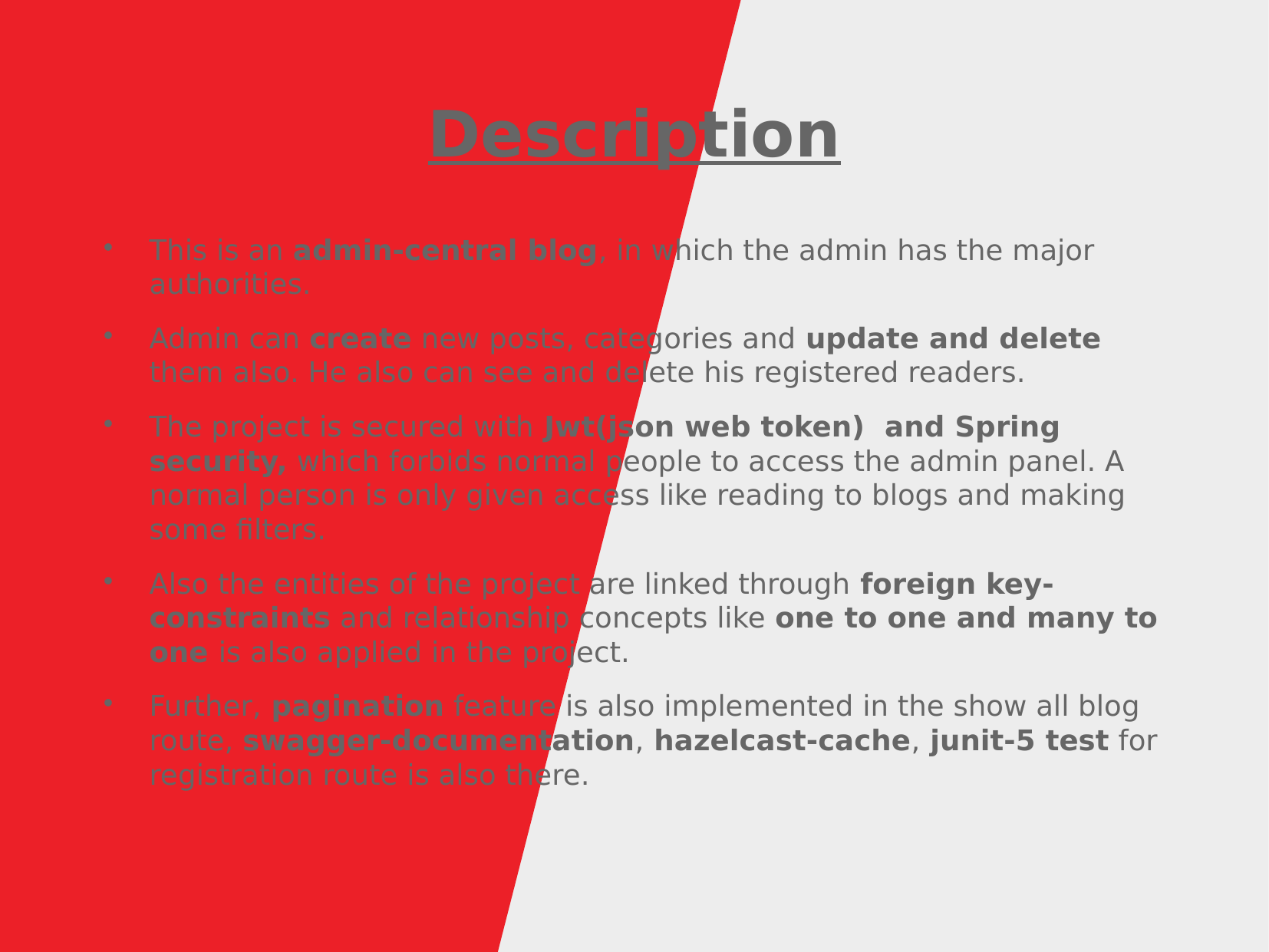

Description
This is an admin-central blog, in which the admin has the major authorities.
Admin can create new posts, categories and update and delete them also. He also can see and delete his registered readers.
The project is secured with Jwt(json web token)  and Spring security, which forbids normal people to access the admin panel. A normal person is only given access like reading to blogs and making some filters.
Also the entities of the project are linked through foreign key-constraints and relationship concepts like one to one and many to one is also applied in the project.
Further, pagination feature is also implemented in the show all blog route, swagger-documentation, hazelcast-cache, junit-5 test for registration route is also there.